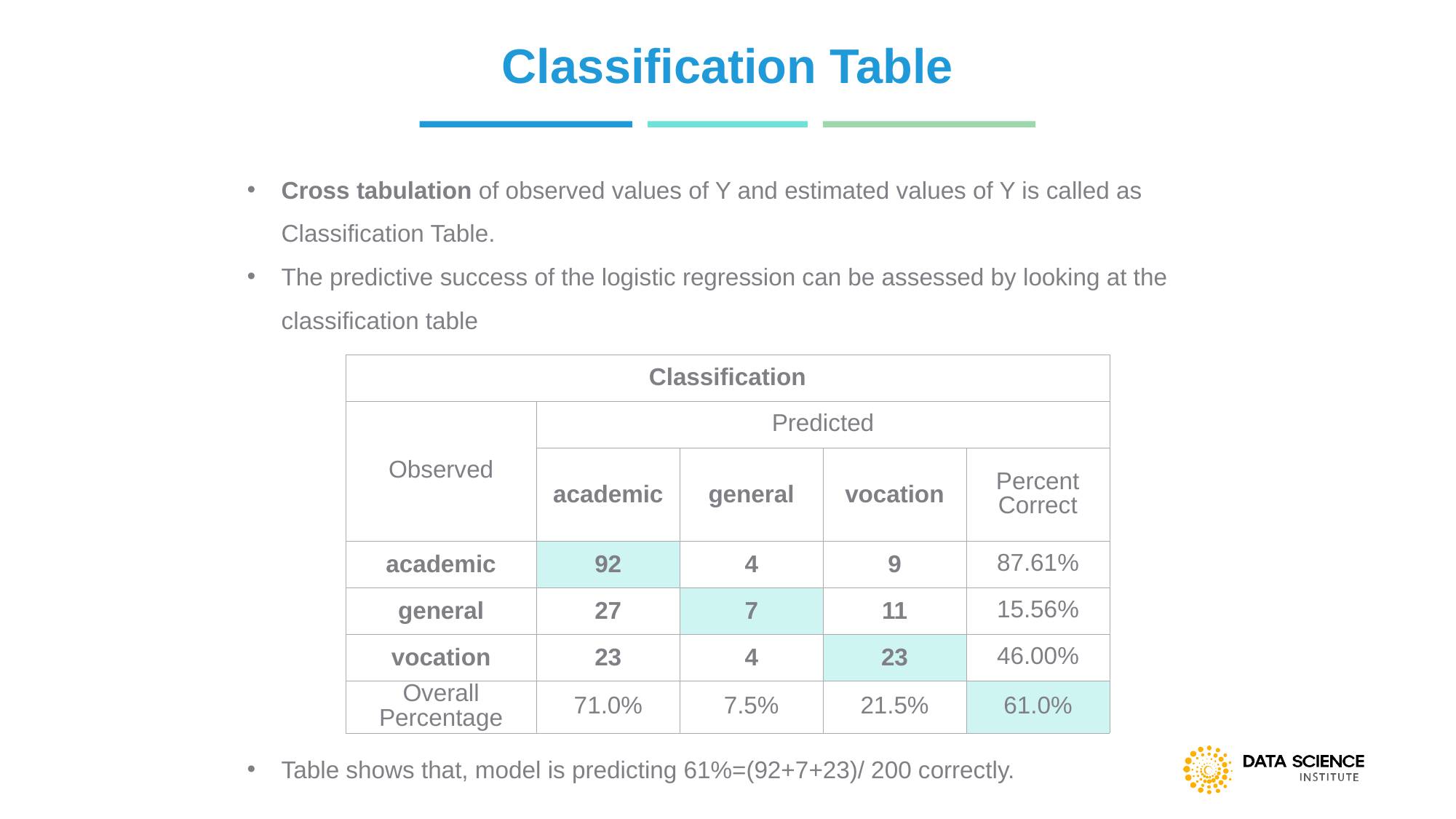

Classification Table

Cross tabulation of observed values of Y and estimated values of Y is called as Classification Table.
The predictive success of the logistic regression can be assessed by looking at the classification table
| Classification |  |  |  |  |
| --- | --- | --- | --- | --- |
| Observed | Predicted |  |  |  |
|  | academic | general | vocation | Percent Correct |
| academic | 92 | 4 | 9 | 87.61% |
| general | 27 | 7 | 11 | 15.56% |
| vocation | 23 | 4 | 23 | 46.00% |
| Overall Percentage | 71.0% | 7.5% | 21.5% | 61.0% |
Table shows that, model is predicting 61%=(92+7+23)/ 200 correctly.